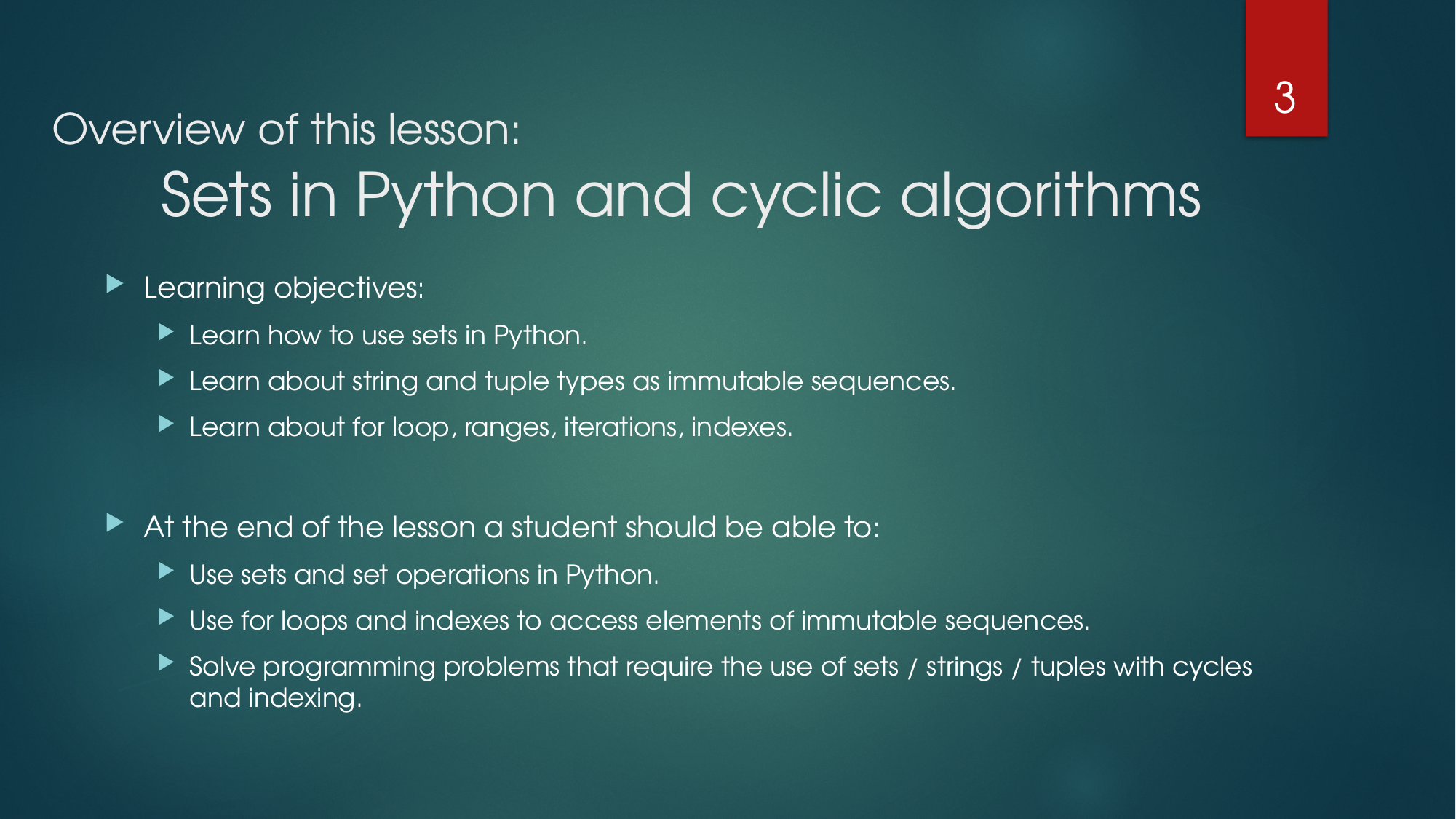

3
# Overview of this lesson: Sets in Python and cyclic algorithms
Learning objectives:
Learn how to use sets in Python.
Learn about string and tuple types as immutable sequences.
Learn about for loop, ranges, iterations, indexes.

At the end of the lesson a student should be able to:
Use sets and set operations in Python.
Use for loops and indexes to access elements of immutable sequences.
Solve programming problems that require the use of sets / strings / tuples with cycles and indexing.